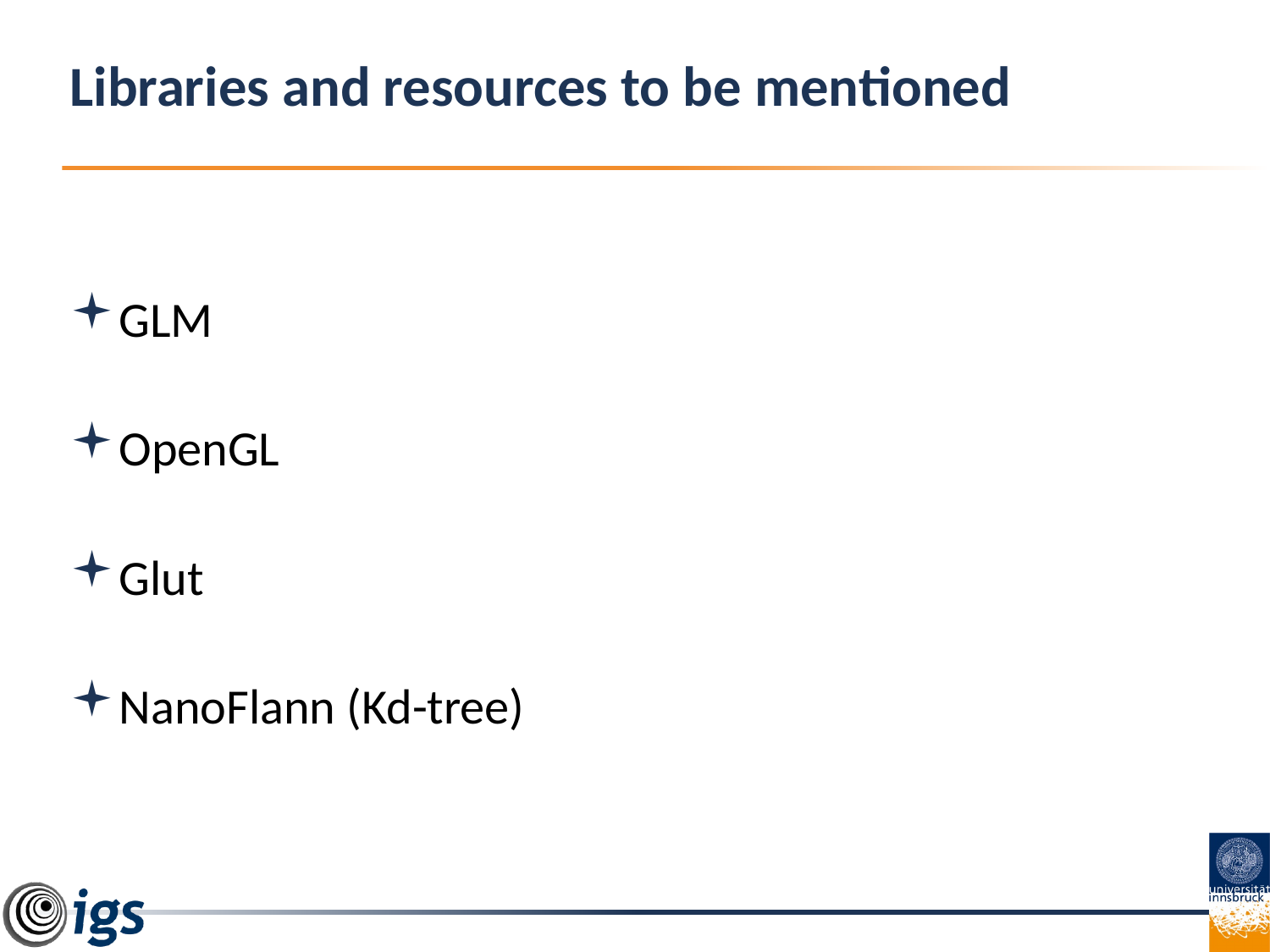

14
# Libraries and resources to be mentioned
GLM
OpenGL
Glut
NanoFlann (Kd-tree)